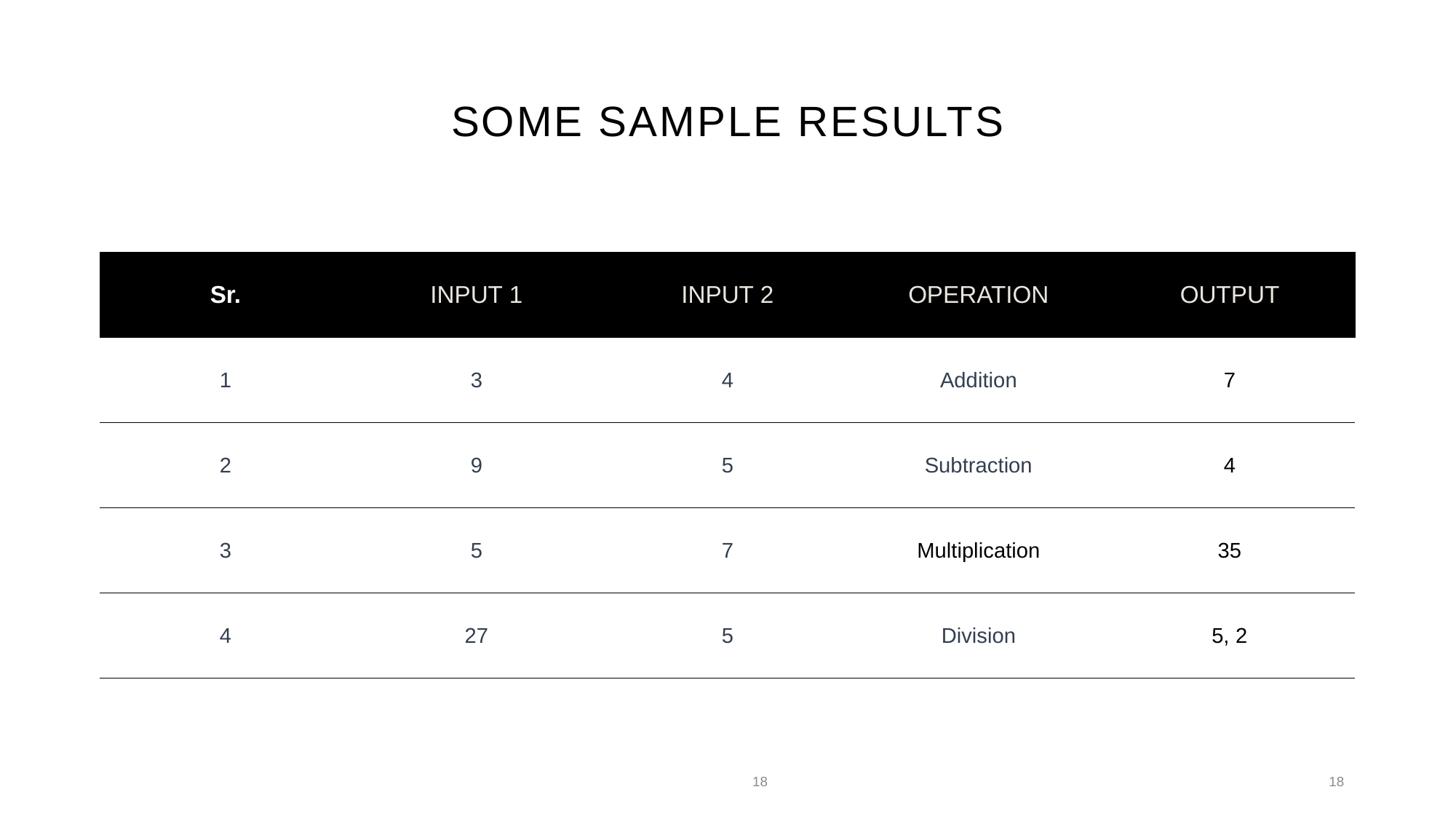

# Some sample results
| ​Sr. | INPUT 1 | INPUT 2 | OPERATION | OUTPUT |
| --- | --- | --- | --- | --- |
| 1 | 3 | 4 | Addition | 7 |
| 2 | 9 | 5 | Subtraction | 4 |
| 3 | 5 | 7 | Multiplication | 35 |
| 4 | 27 | 5 | Division | 5, 2 |
18
18